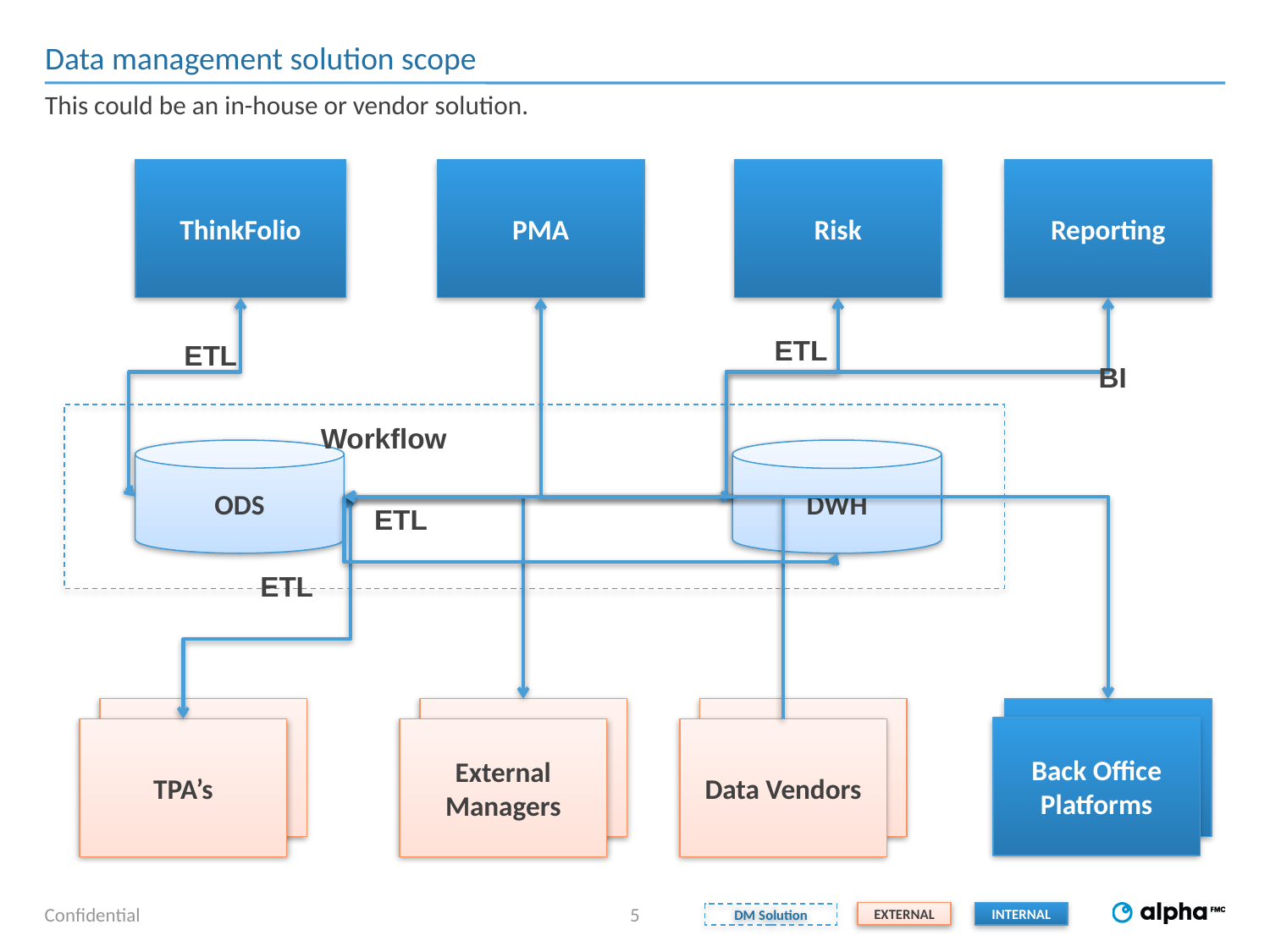

# Data management solution scope
This could be an in-house or vendor solution.
ThinkFolio
PMA
Risk
Reporting
ETL
ETL
BI

Workflow
ODS
DWH
ETL
ETL
TPA’s
External Managers
Data Vendors
Accounting Platform
Back Office Platforms
TPA’s
External Managers
Data Vendors
EXTERNAL
INTERNAL
DM Solution